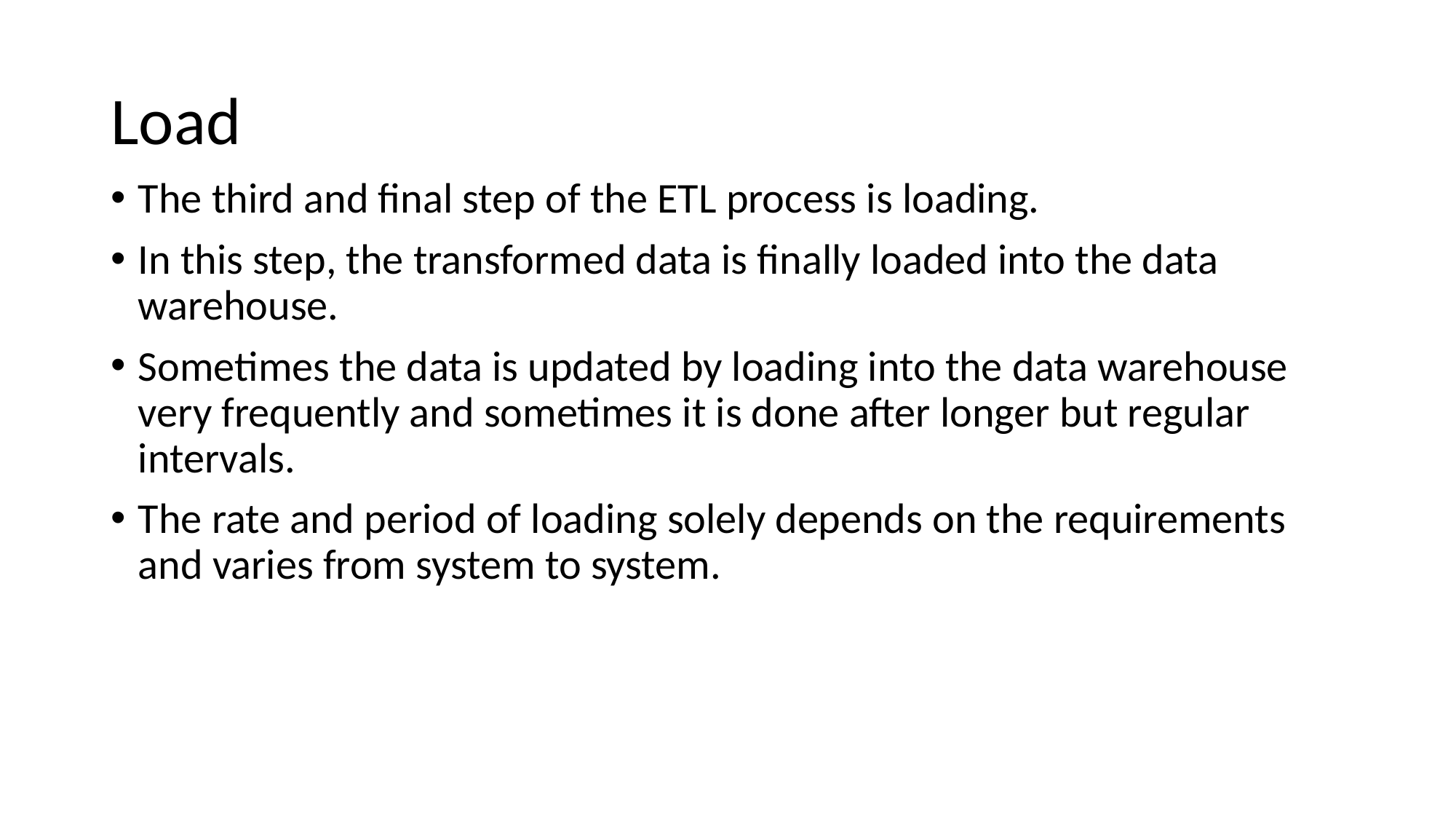

# Load
The third and final step of the ETL process is loading.
In this step, the transformed data is finally loaded into the data warehouse.
Sometimes the data is updated by loading into the data warehouse very frequently and sometimes it is done after longer but regular intervals.
The rate and period of loading solely depends on the requirements and varies from system to system.